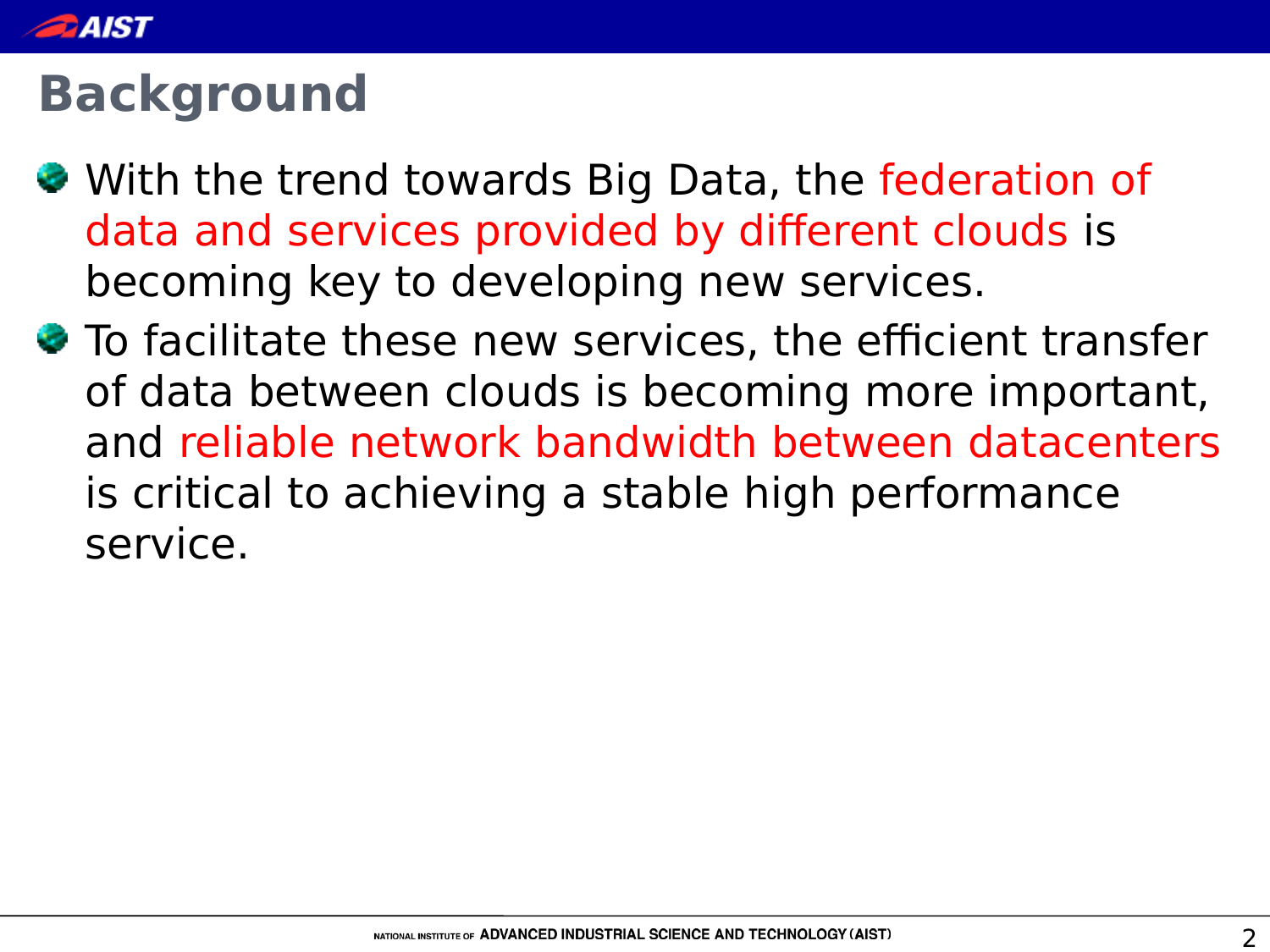

# Background
With the trend towards Big Data, the federation of data and services provided by different clouds is becoming key to developing new services.
To facilitate these new services, the efficient transfer of data between clouds is becoming more important, and reliable network bandwidth between datacenters is critical to achieving a stable high performance service.